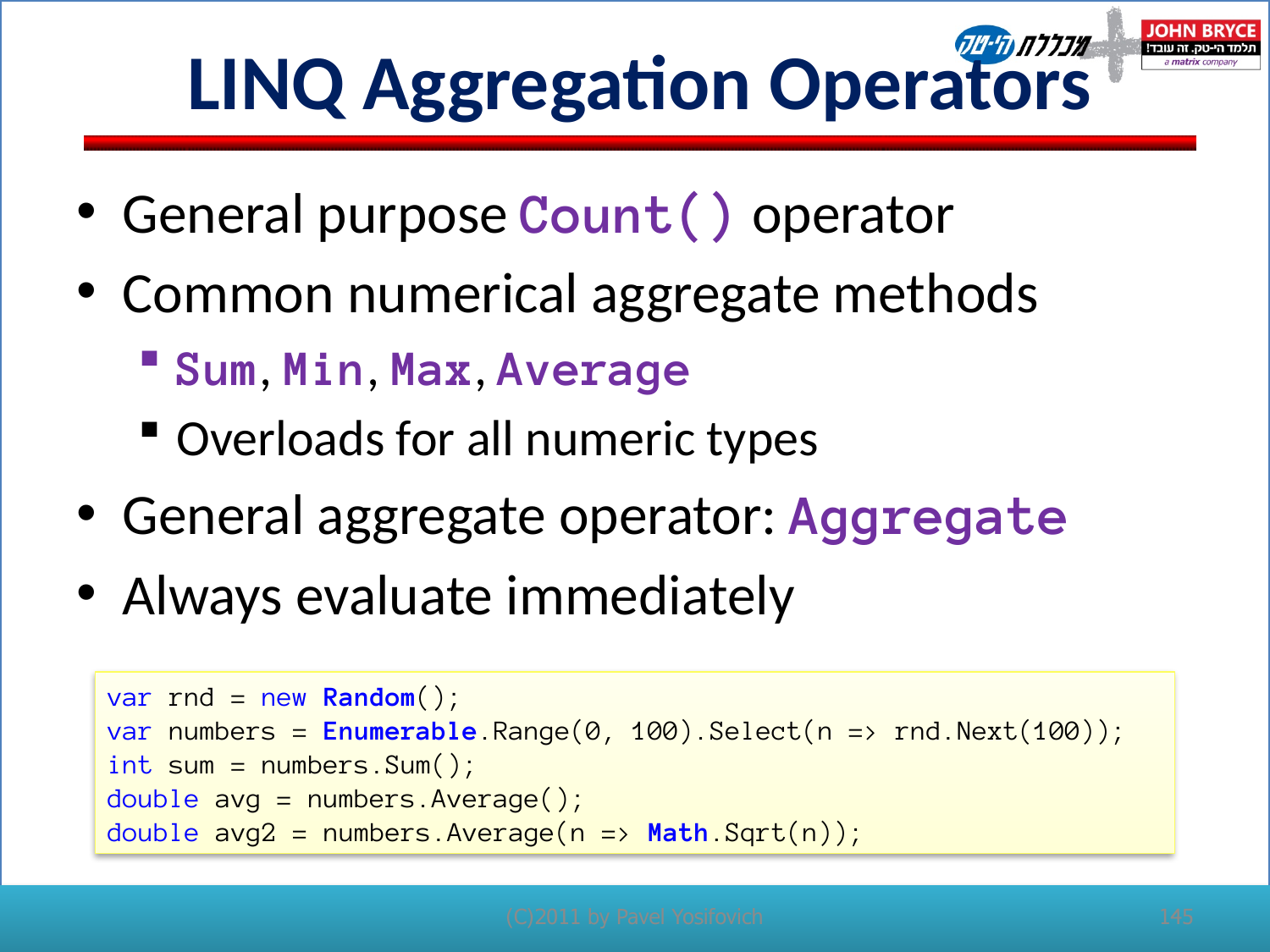

# LINQ Aggregation Operators
General purpose Count() operator
Common numerical aggregate methods
Sum, Min, Max, Average
Overloads for all numeric types
General aggregate operator: Aggregate
Always evaluate immediately
var rnd = new Random();
var numbers = Enumerable.Range(0, 100).Select(n => rnd.Next(100));
int sum = numbers.Sum();
double avg = numbers.Average();
double avg2 = numbers.Average(n => Math.Sqrt(n));
(C)2011 by Pavel Yosifovich
145